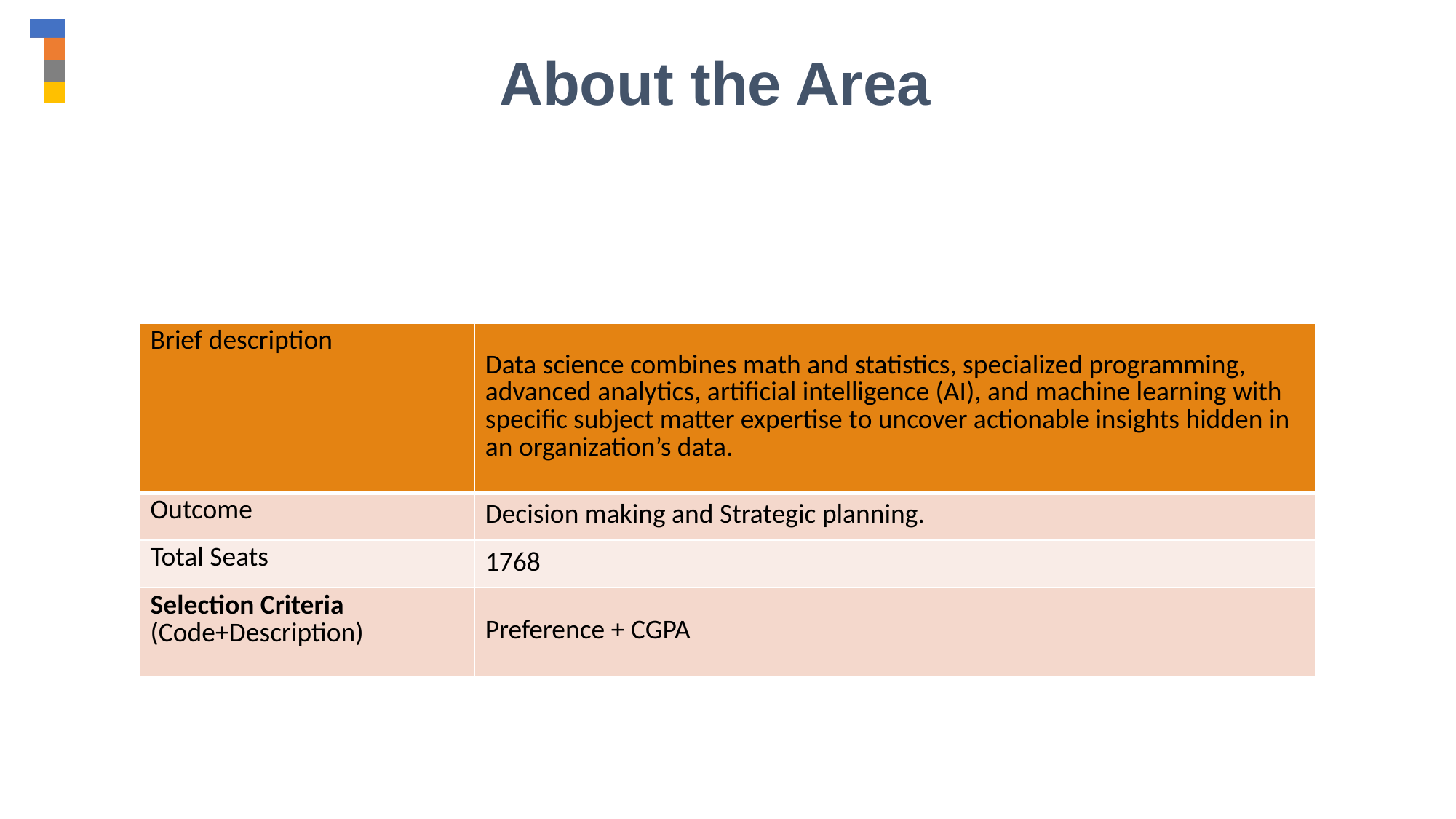

About the Area
| Brief description | Data science combines math and statistics, specialized programming, advanced analytics, artificial intelligence (AI), and machine learning with specific subject matter expertise to uncover actionable insights hidden in an organization’s data. |
| --- | --- |
| Outcome | Decision making and Strategic planning. |
| Total Seats | 1768 |
| Selection Criteria (Code+Description) | Preference + CGPA |